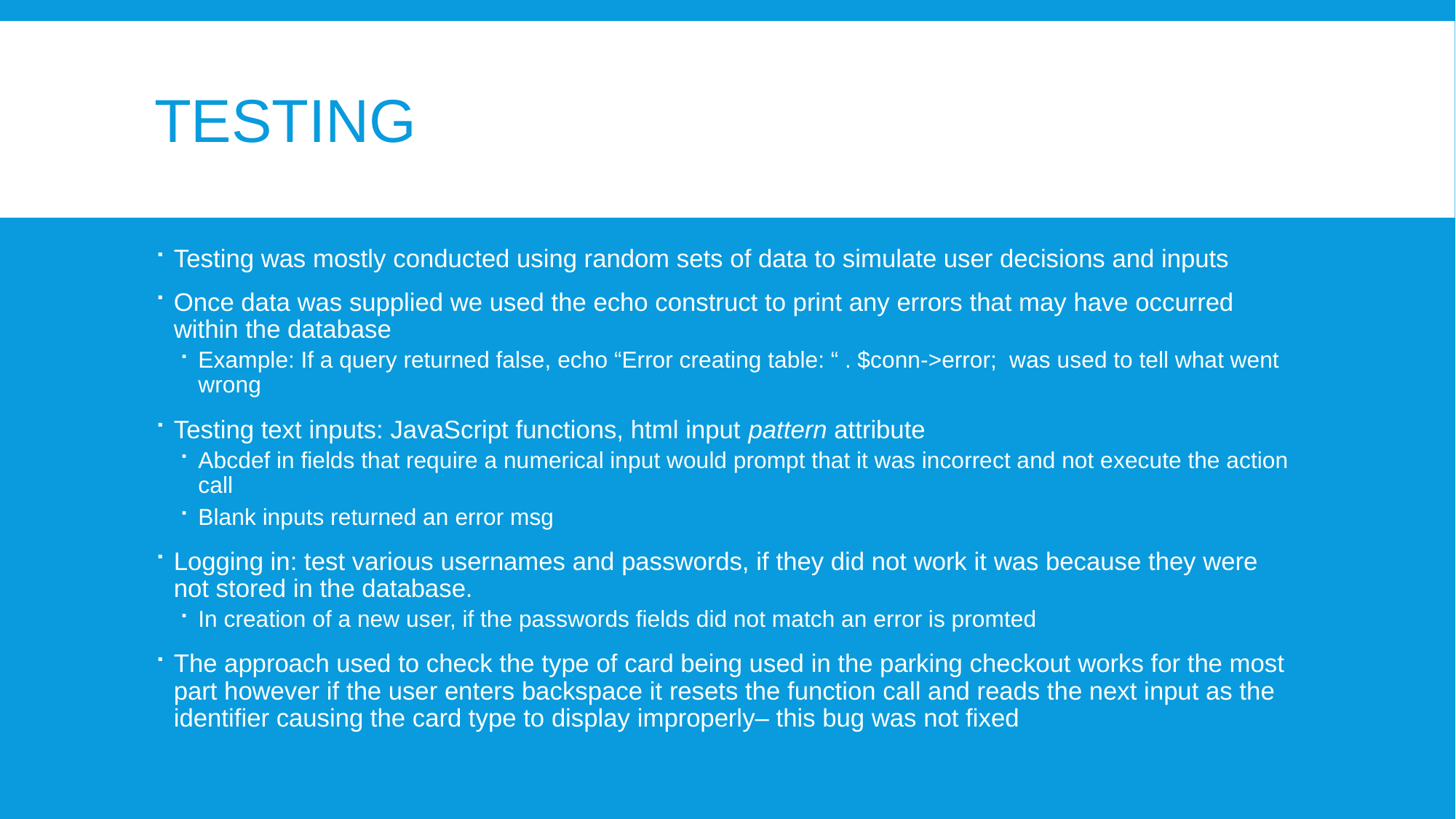

# Testing
Testing was mostly conducted using random sets of data to simulate user decisions and inputs
Once data was supplied we used the echo construct to print any errors that may have occurred within the database
Example: If a query returned false, echo “Error creating table: “ . $conn->error;  was used to tell what went wrong
Testing text inputs: JavaScript functions, html input pattern attribute
Abcdef in fields that require a numerical input would prompt that it was incorrect and not execute the action call
Blank inputs returned an error msg
Logging in: test various usernames and passwords, if they did not work it was because they were not stored in the database.
In creation of a new user, if the passwords fields did not match an error is promted
The approach used to check the type of card being used in the parking checkout works for the most part however if the user enters backspace it resets the function call and reads the next input as the identifier causing the card type to display improperly– this bug was not fixed